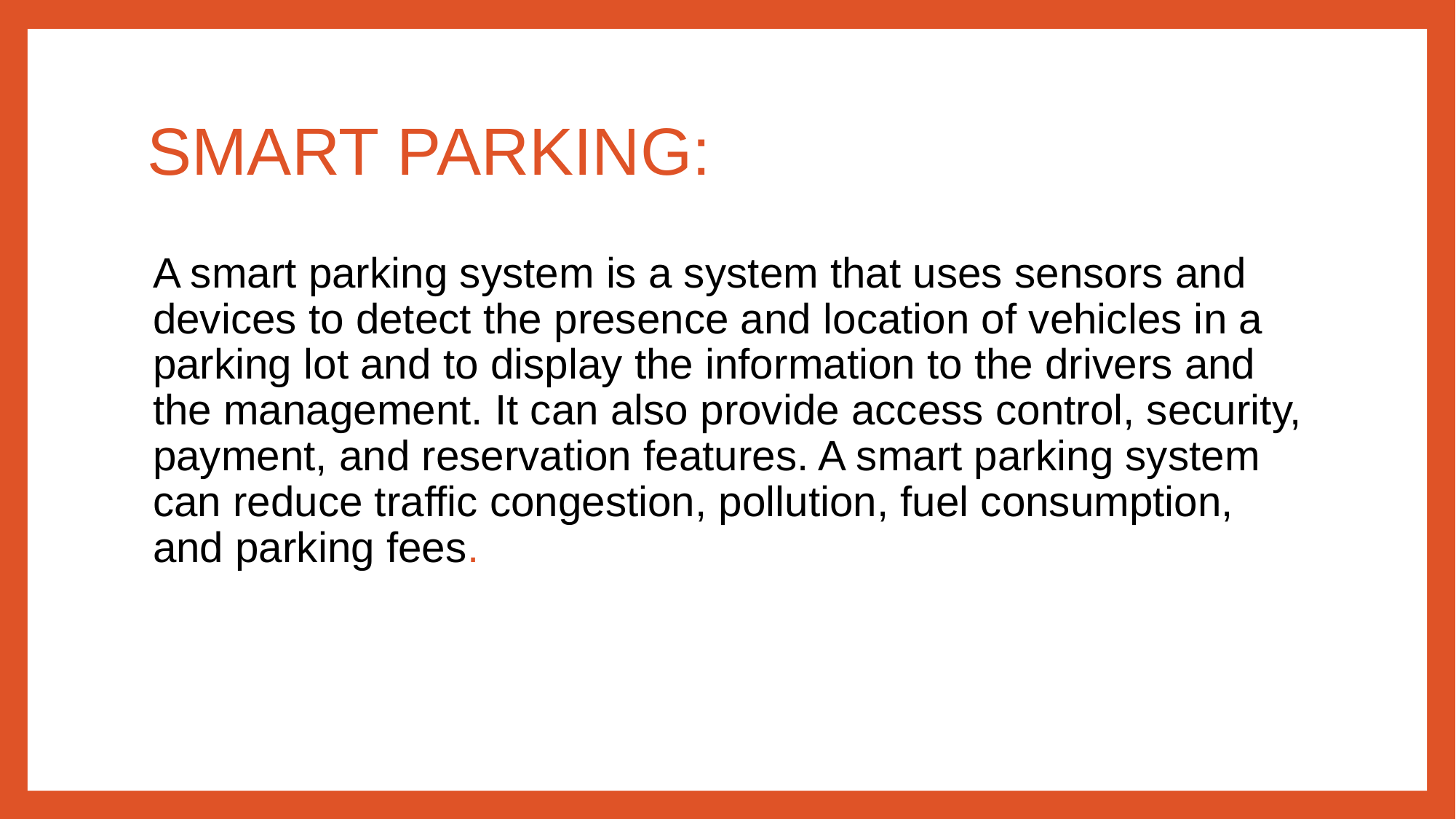

# SMART PARKING:
A smart parking system is a system that uses sensors and devices to detect the presence and location of vehicles in a parking lot and to display the information to the drivers and the management. It can also provide access control, security, payment, and reservation features. A smart parking system can reduce traffic congestion, pollution, fuel consumption, and parking fees.